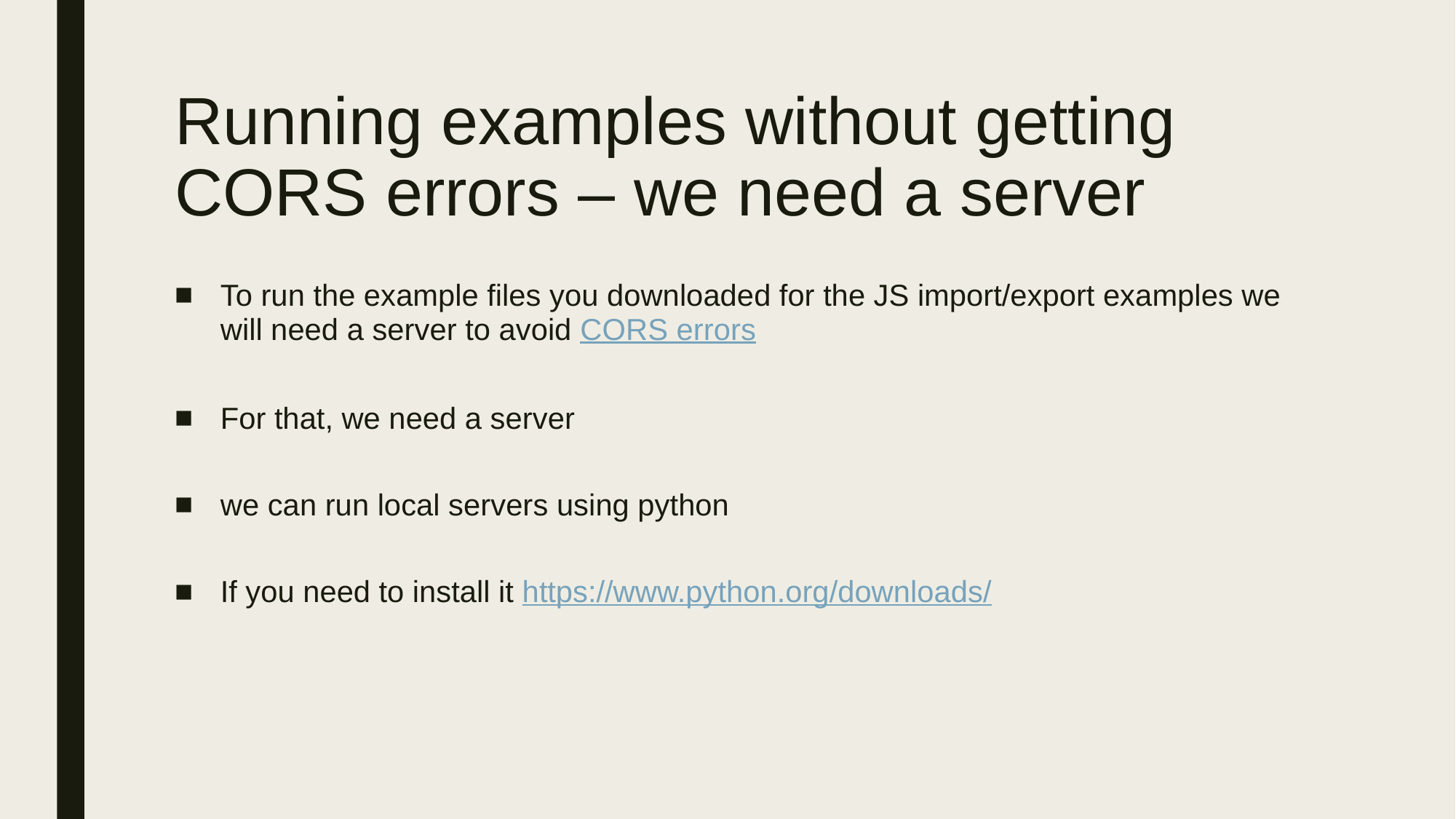

# Running examples without getting CORS errors – we need a server
To run the example files you downloaded for the JS import/export examples we will need a server to avoid CORS errors
For that, we need a server
we can run local servers using python
If you need to install it https://www.python.org/downloads/